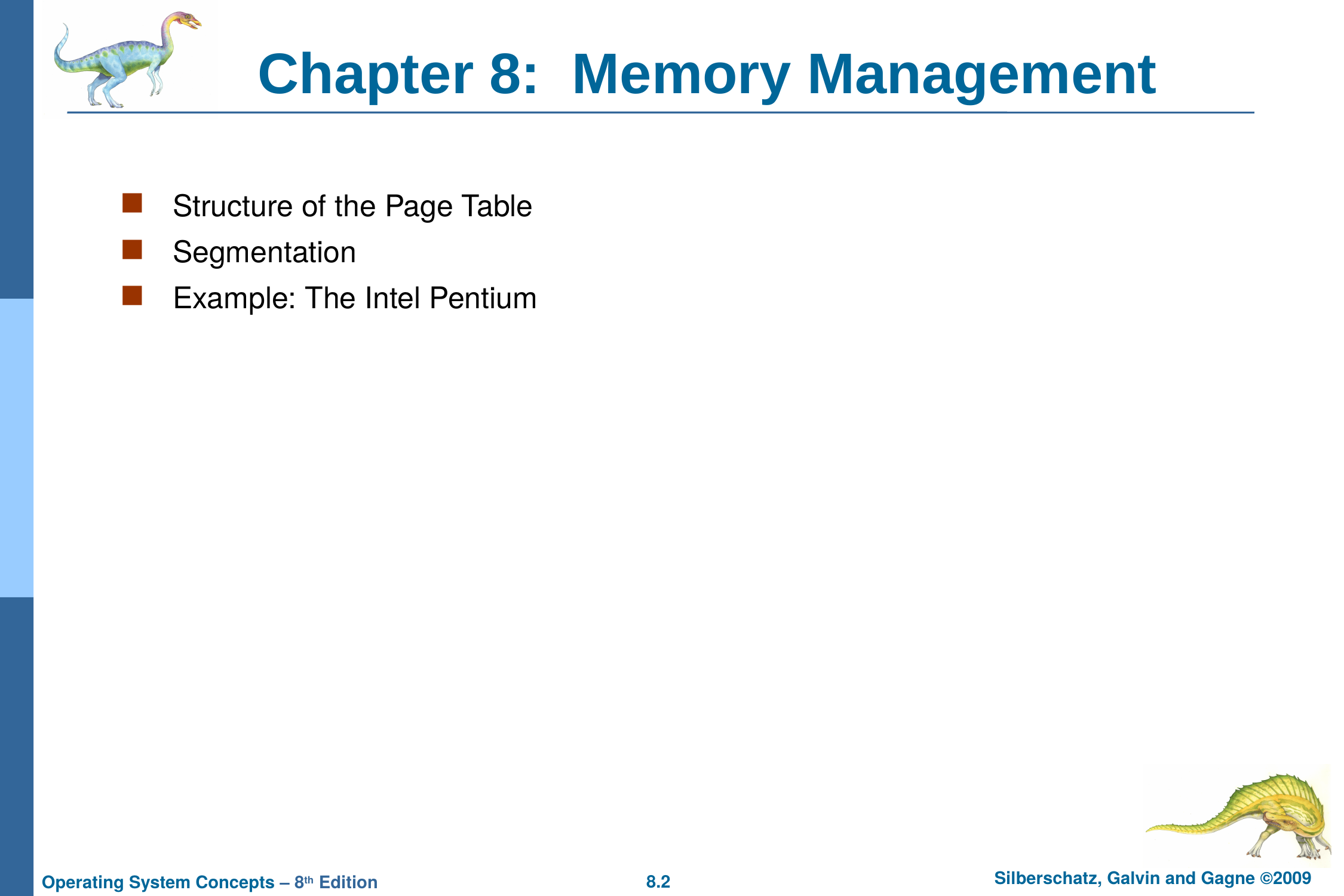

# Chapter 8:  Memory Management
Structure of the Page Table
Segmentation
Example: The Intel Pentium